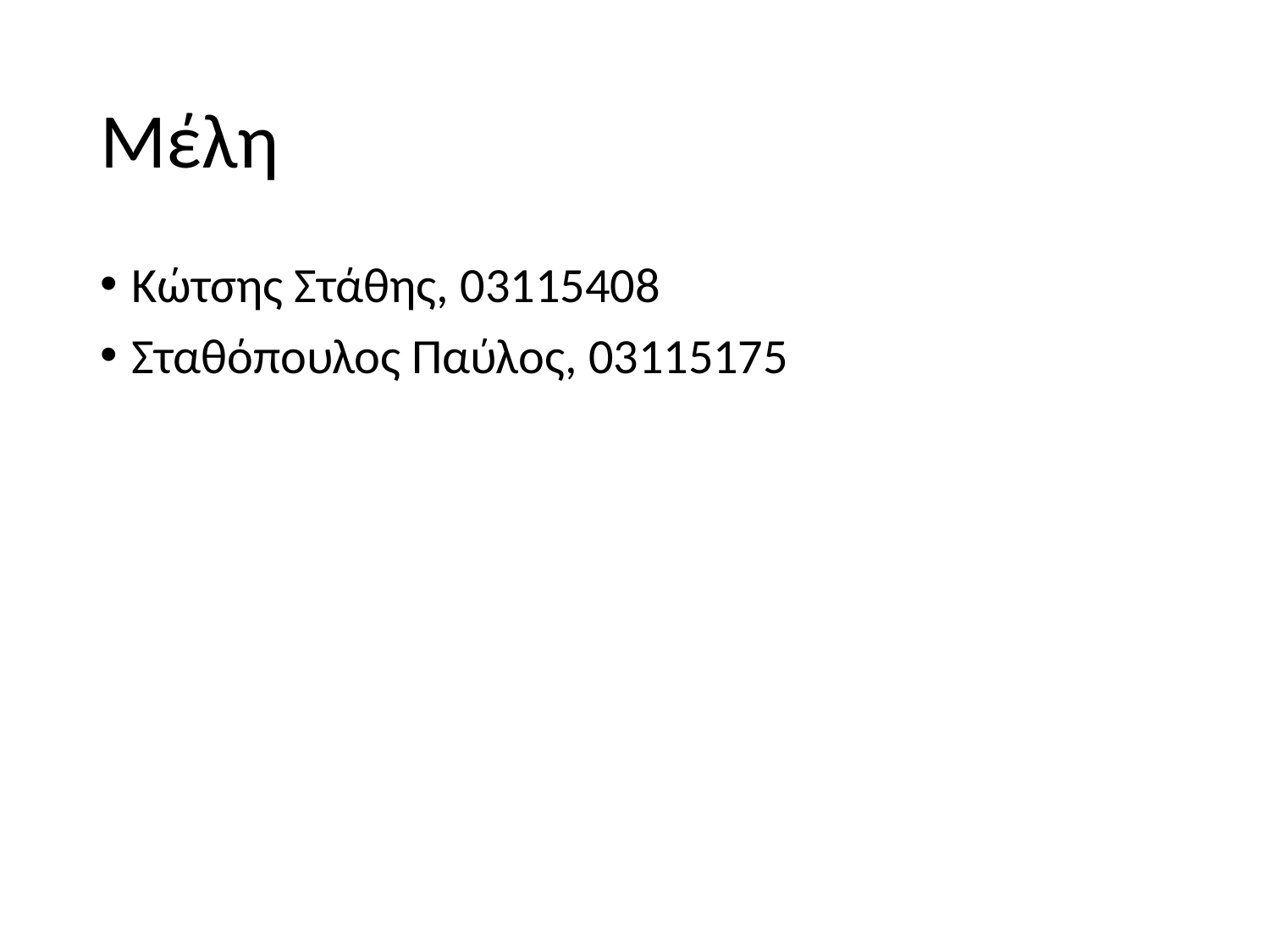

# Μέλη
Κώτσης Στάθης, 03115408
Σταθόπουλος Παύλος, 03115175